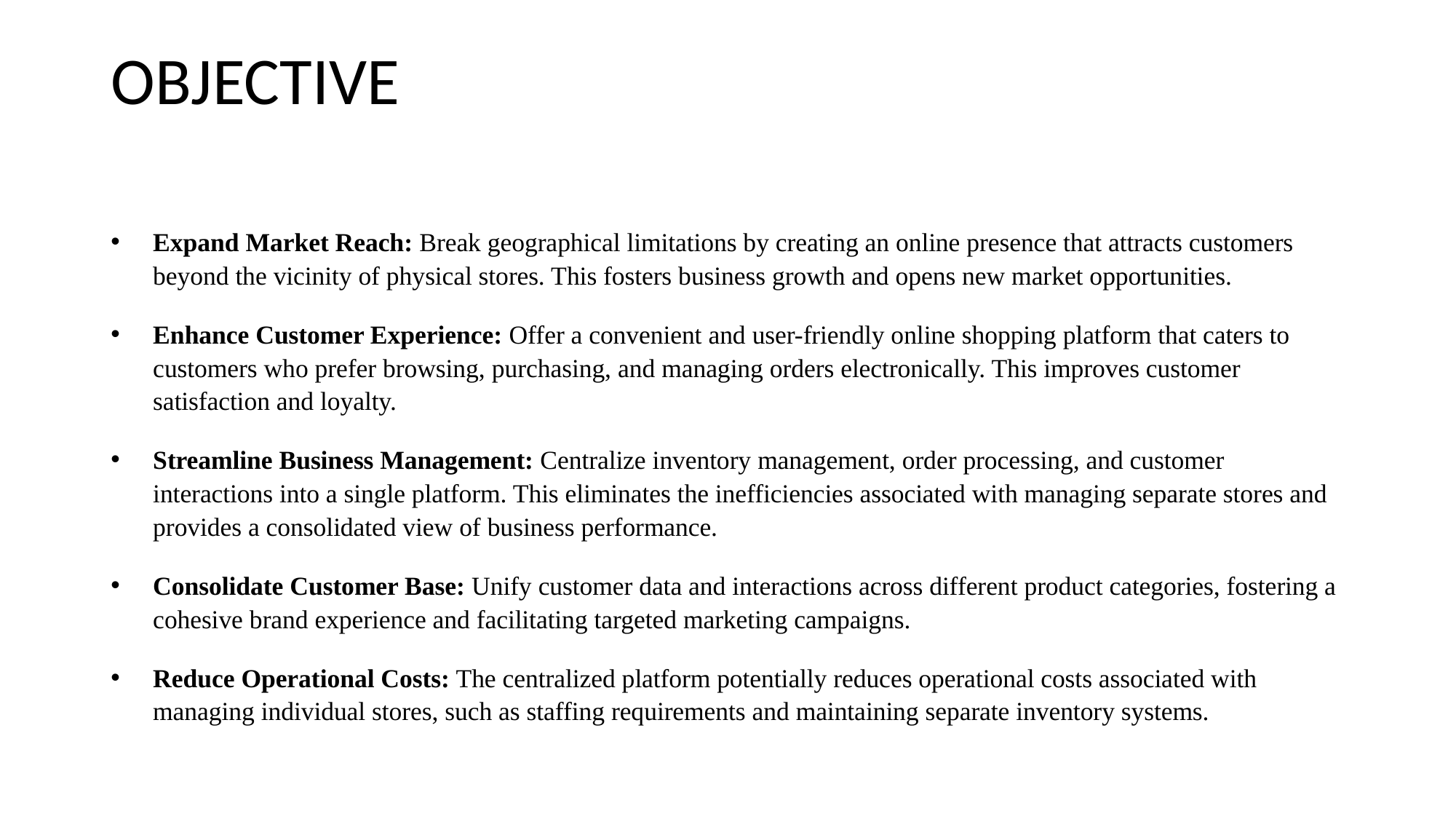

# OBJECTIVE
Expand Market Reach: Break geographical limitations by creating an online presence that attracts customers beyond the vicinity of physical stores. This fosters business growth and opens new market opportunities.
Enhance Customer Experience: Offer a convenient and user-friendly online shopping platform that caters to customers who prefer browsing, purchasing, and managing orders electronically. This improves customer satisfaction and loyalty.
Streamline Business Management: Centralize inventory management, order processing, and customer interactions into a single platform. This eliminates the inefficiencies associated with managing separate stores and provides a consolidated view of business performance.
Consolidate Customer Base: Unify customer data and interactions across different product categories, fostering a cohesive brand experience and facilitating targeted marketing campaigns.
Reduce Operational Costs: The centralized platform potentially reduces operational costs associated with managing individual stores, such as staffing requirements and maintaining separate inventory systems.